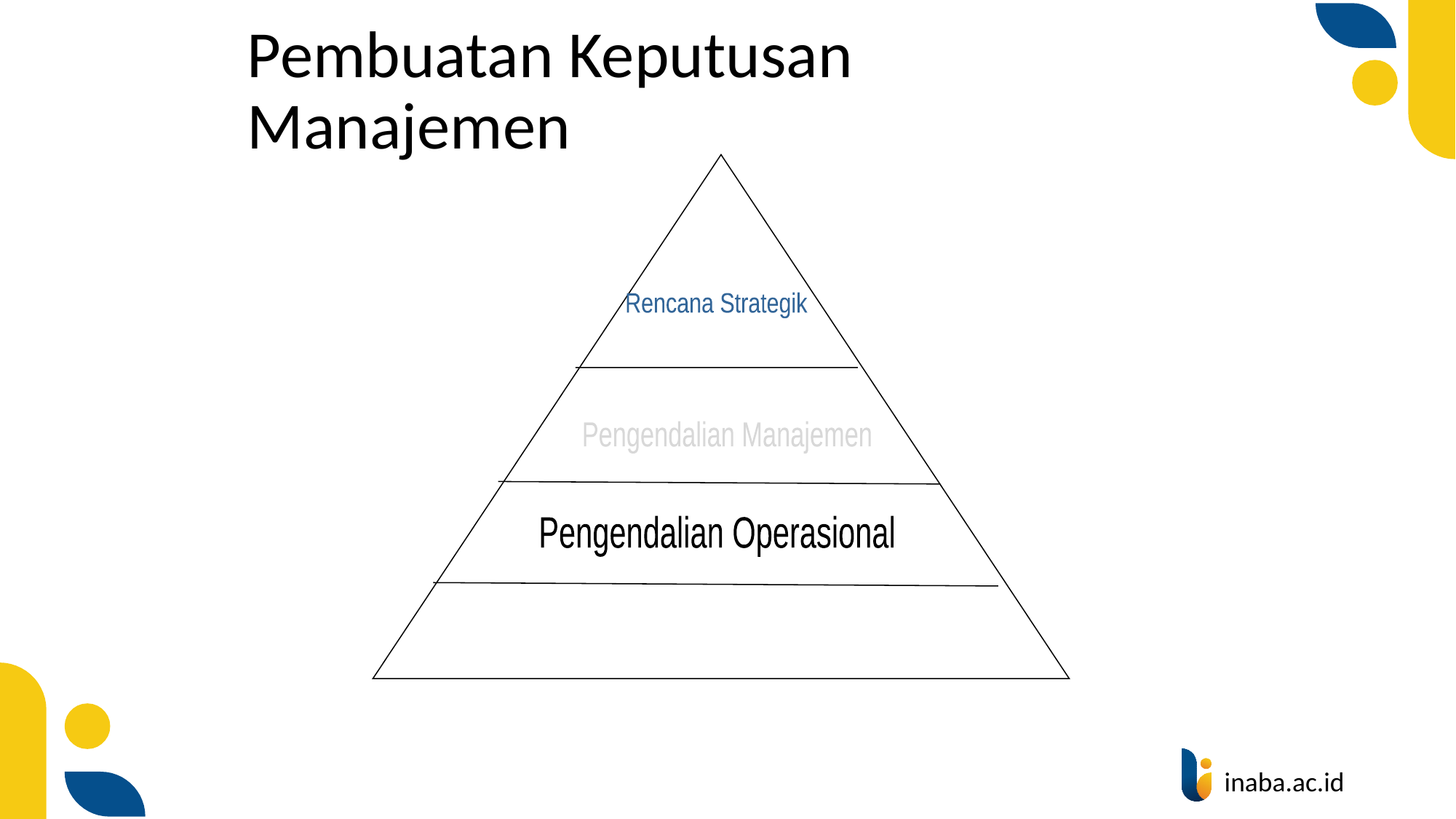

# Pembuatan Keputusan Manajemen

Rencana Strategik

Pengendalian Manajemen

Pengendalian Operasional

Proses Transaksi